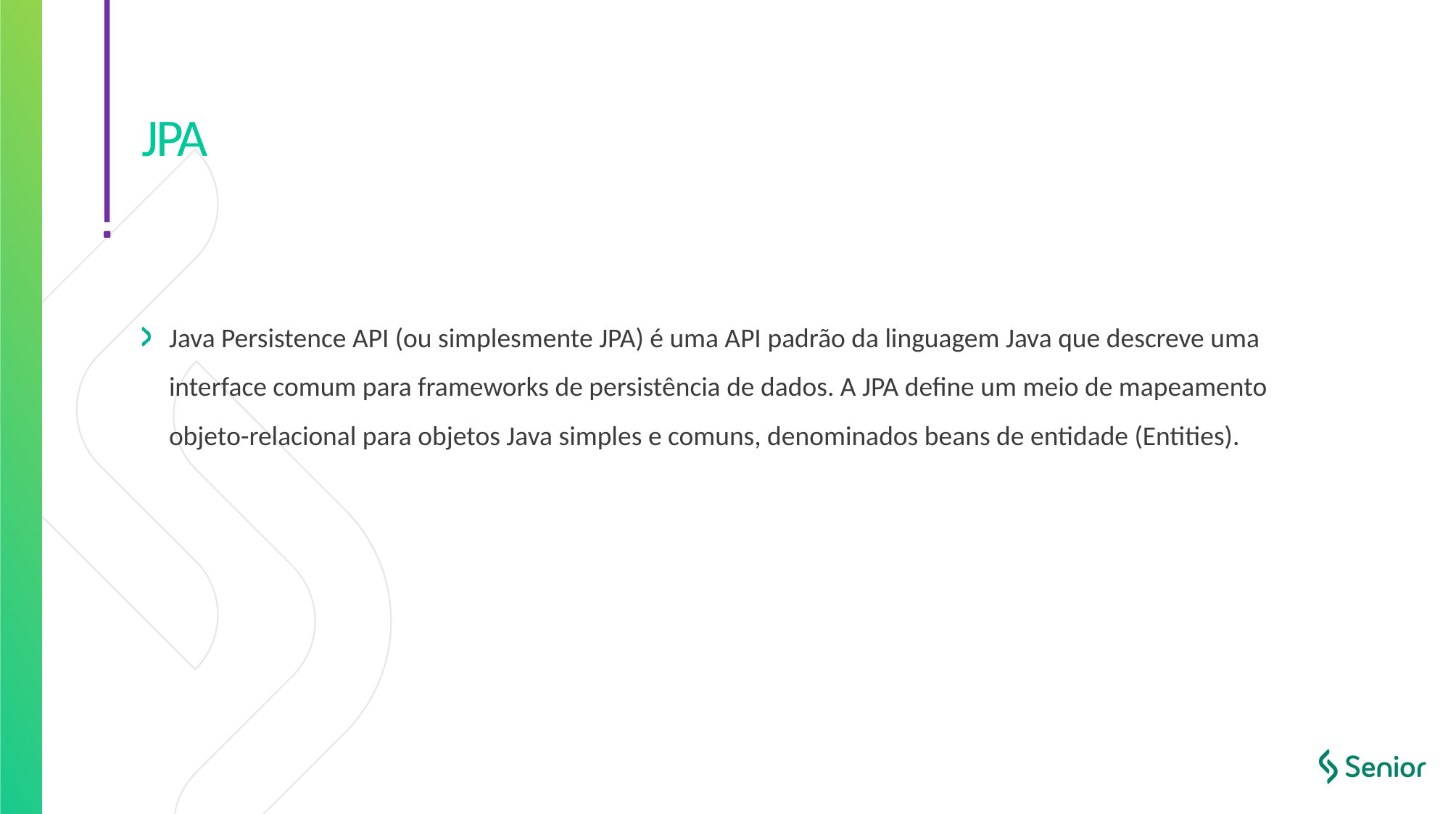

# JPA
Java Persistence API (ou simplesmente JPA) é uma API padrão da linguagem Java que descreve uma interface comum para frameworks de persistência de dados. A JPA define um meio de mapeamento objeto-relacional para objetos Java simples e comuns, denominados beans de entidade (Entities).